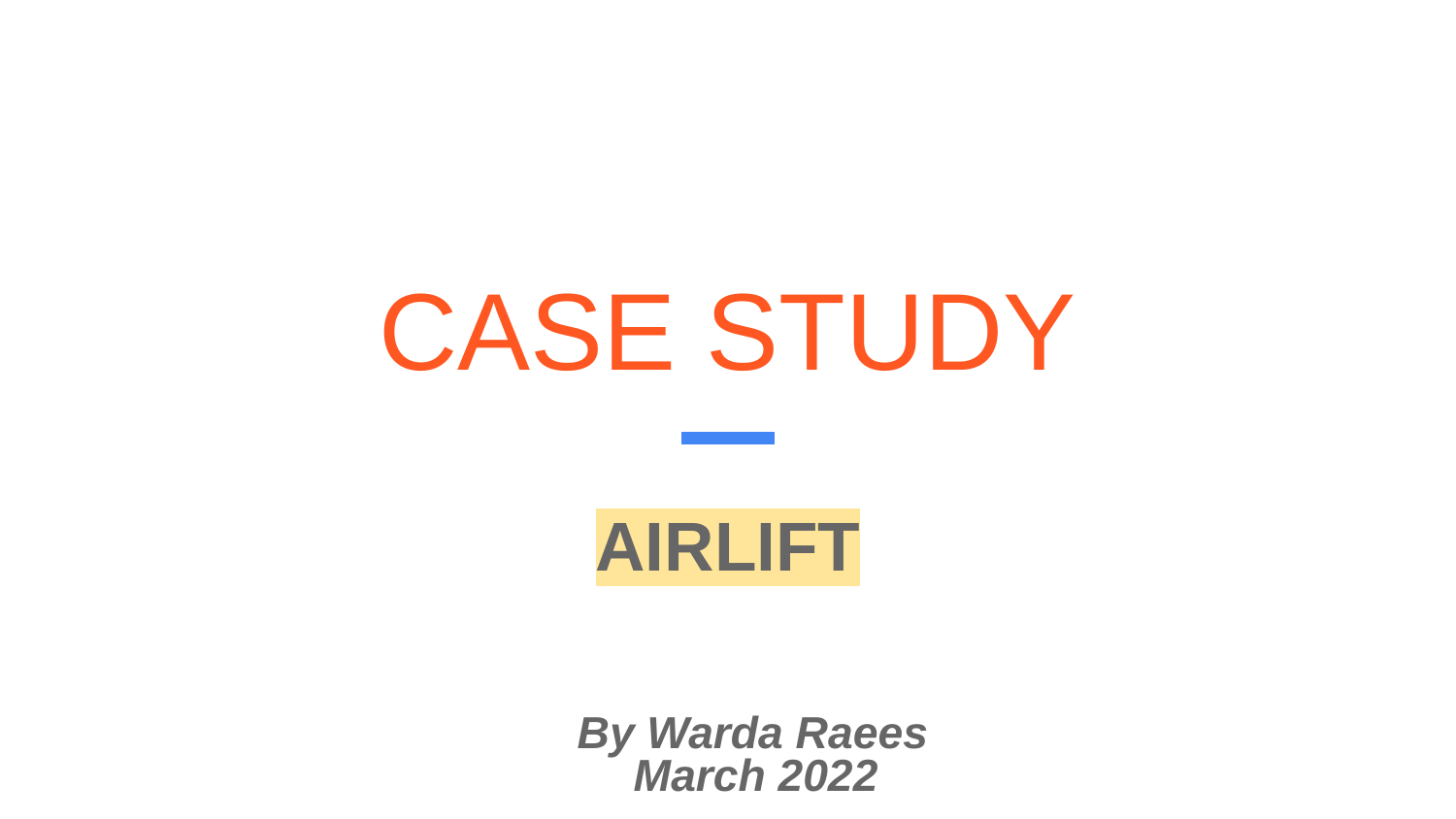

# CASE STUDY
AIRLIFT

    By Warda Raees
                                              March 2022